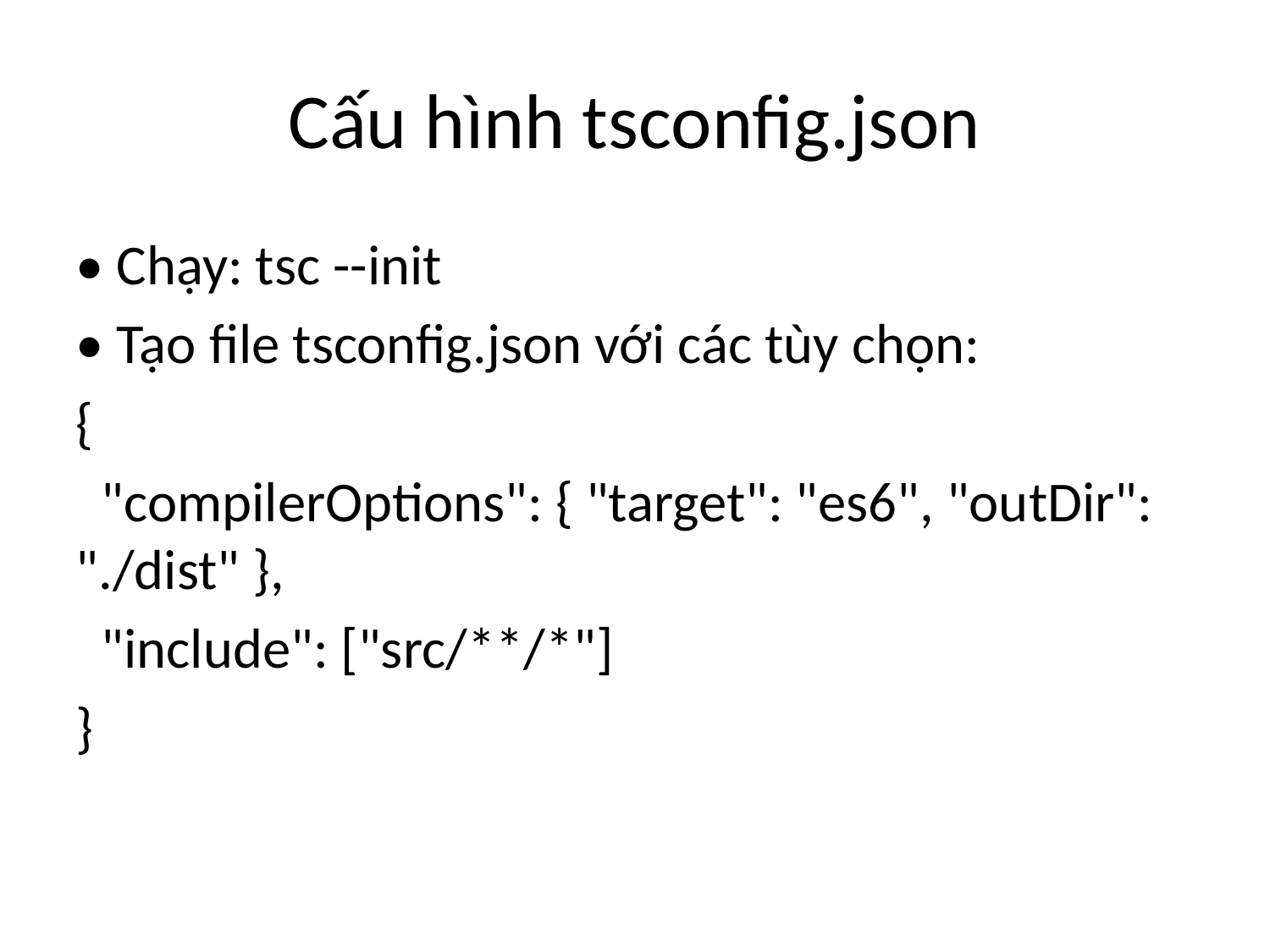

# Cấu hình tsconfig.json
• Chạy: tsc --init
• Tạo file tsconfig.json với các tùy chọn:
{
  "compilerOptions": { "target": "es6", "outDir": "./dist" },
  "include": ["src/**/*"]
}